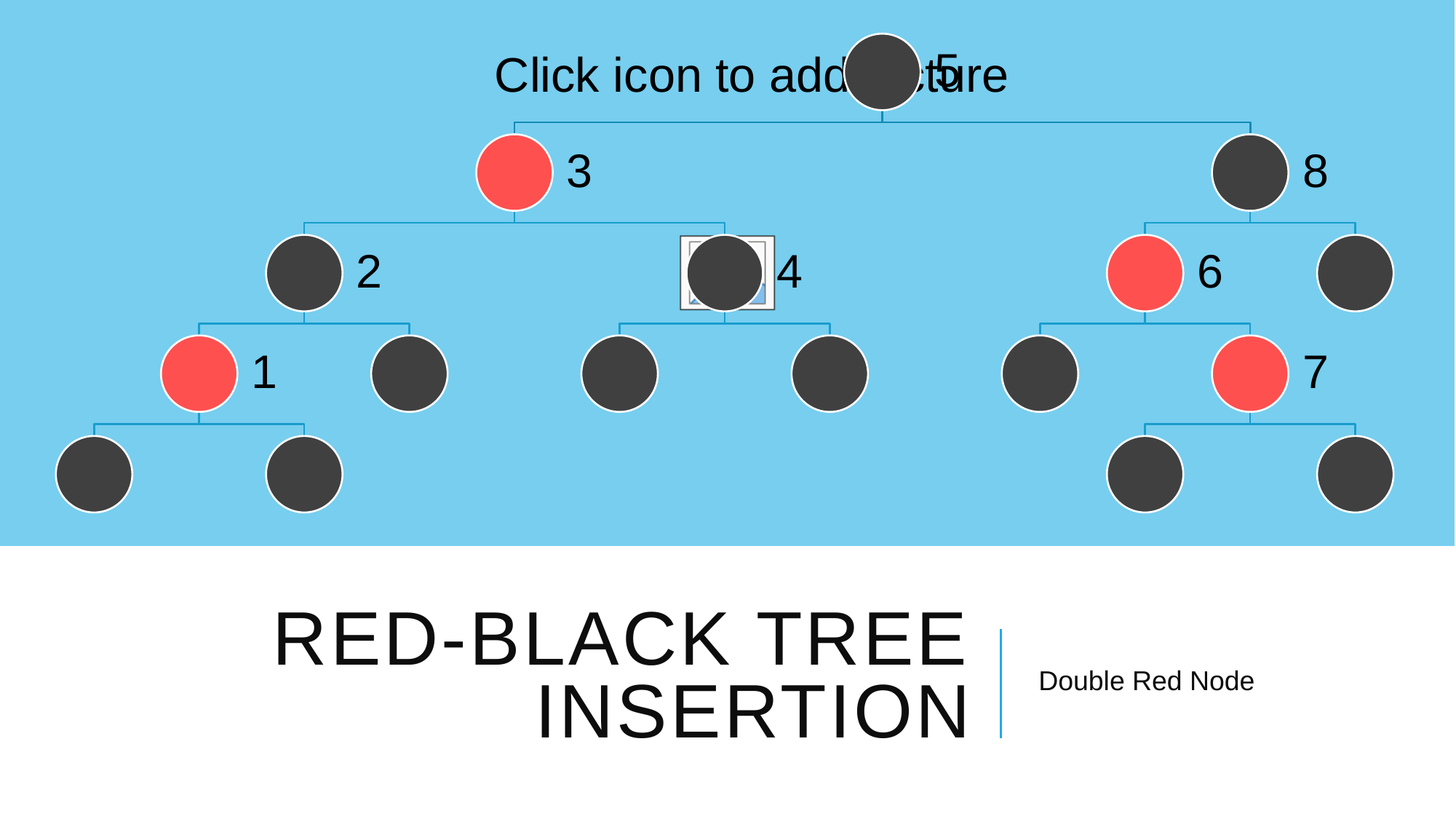

5
3
2
1

4

8
6

7

# Red-black tree INSERTION
Double Red Node